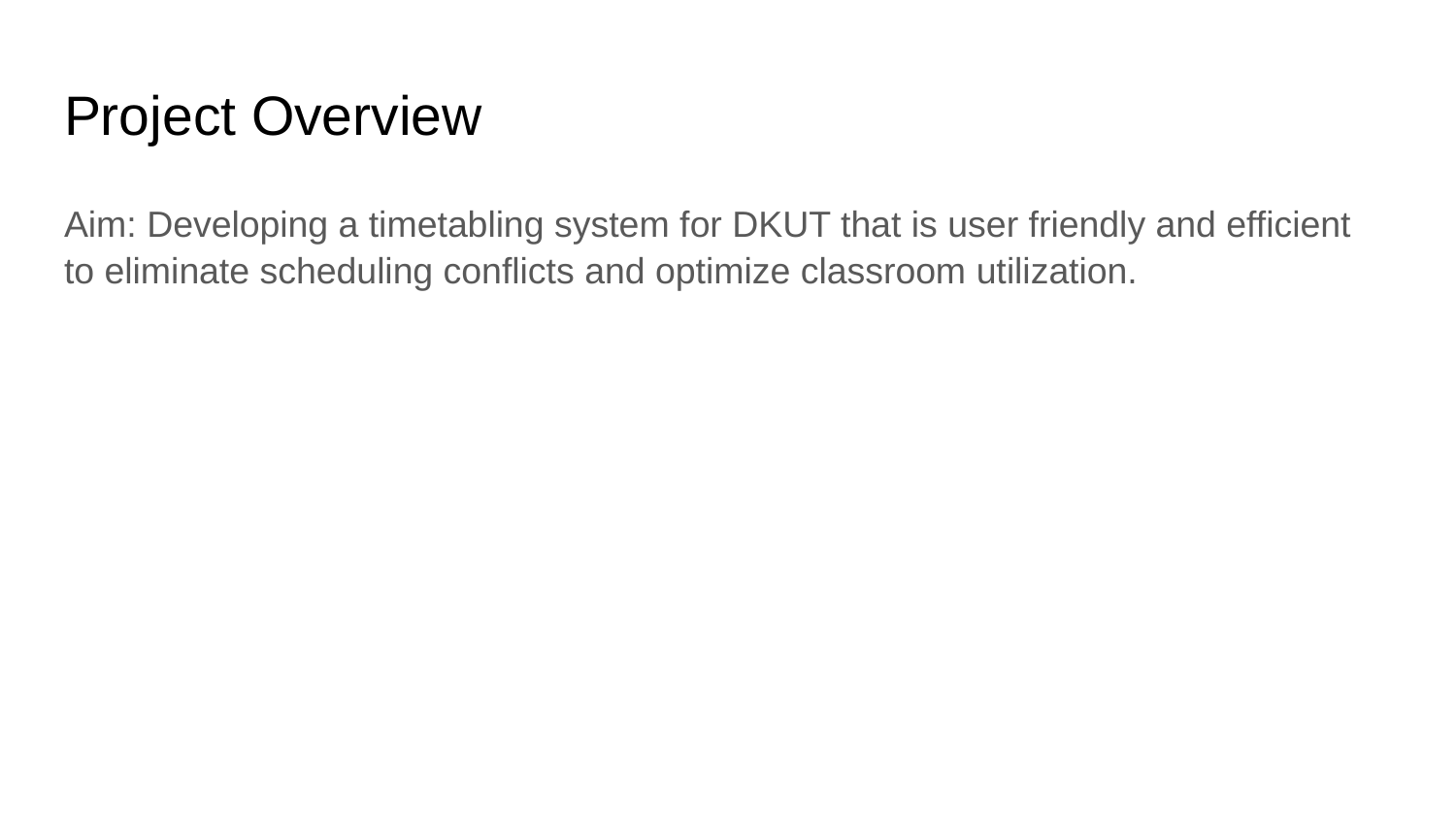

# Project Overview
Aim: Developing a timetabling system for DKUT that is user friendly and efficient to eliminate scheduling conflicts and optimize classroom utilization.